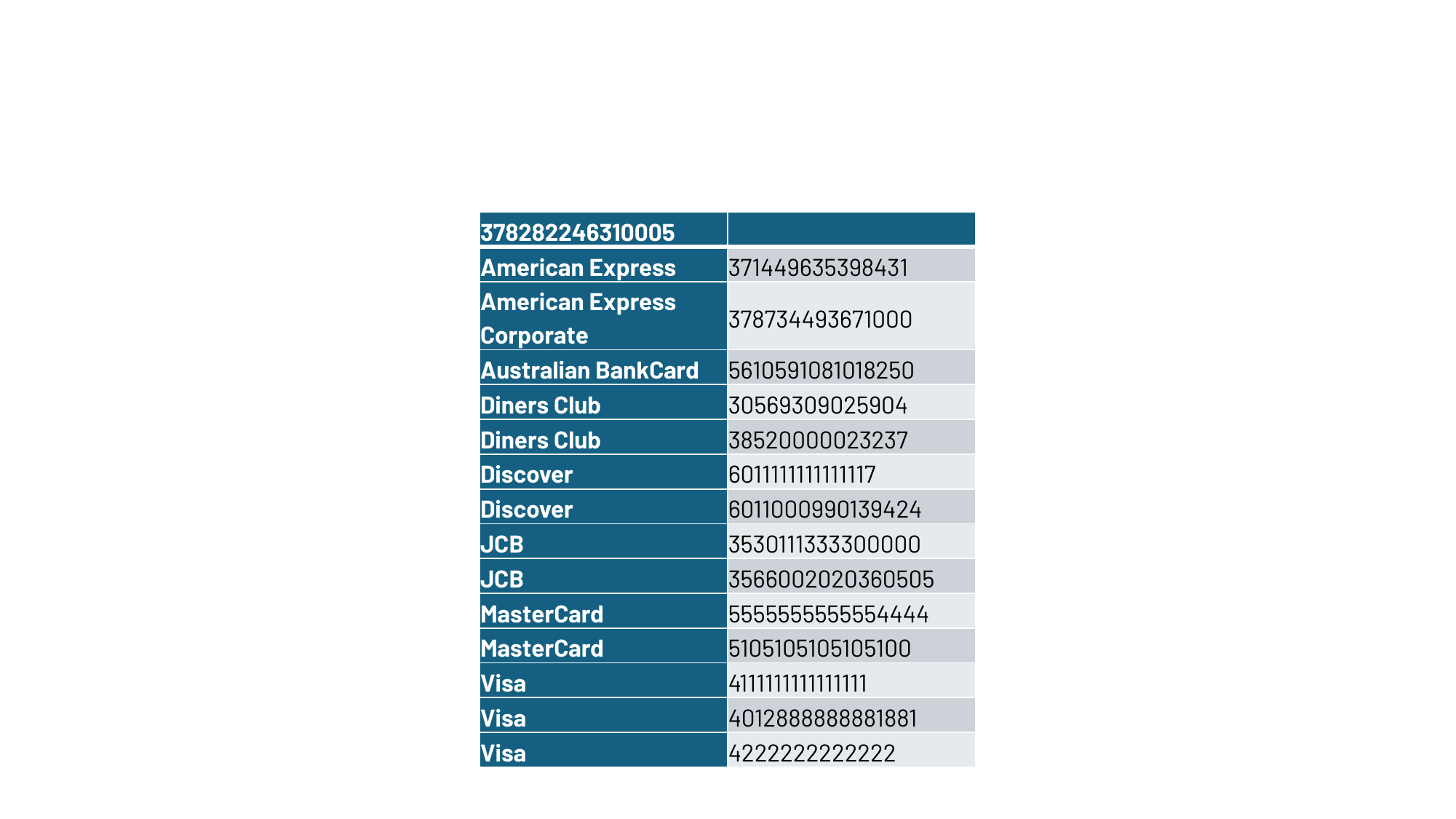

#
| 378282246310005 |  |
| --- | --- |
| American Express | 371449635398431 |
| American Express Corporate | 378734493671000 |
| Australian BankCard | 5610591081018250 |
| Diners Club | 30569309025904 |
| Diners Club | 38520000023237 |
| Discover | 6011111111111117 |
| Discover | 6011000990139424 |
| JCB | 3530111333300000 |
| JCB | 3566002020360505 |
| MasterCard | 5555555555554444 |
| MasterCard | 5105105105105100 |
| Visa | 4111111111111111 |
| Visa | 4012888888881881 |
| Visa | 4222222222222 |